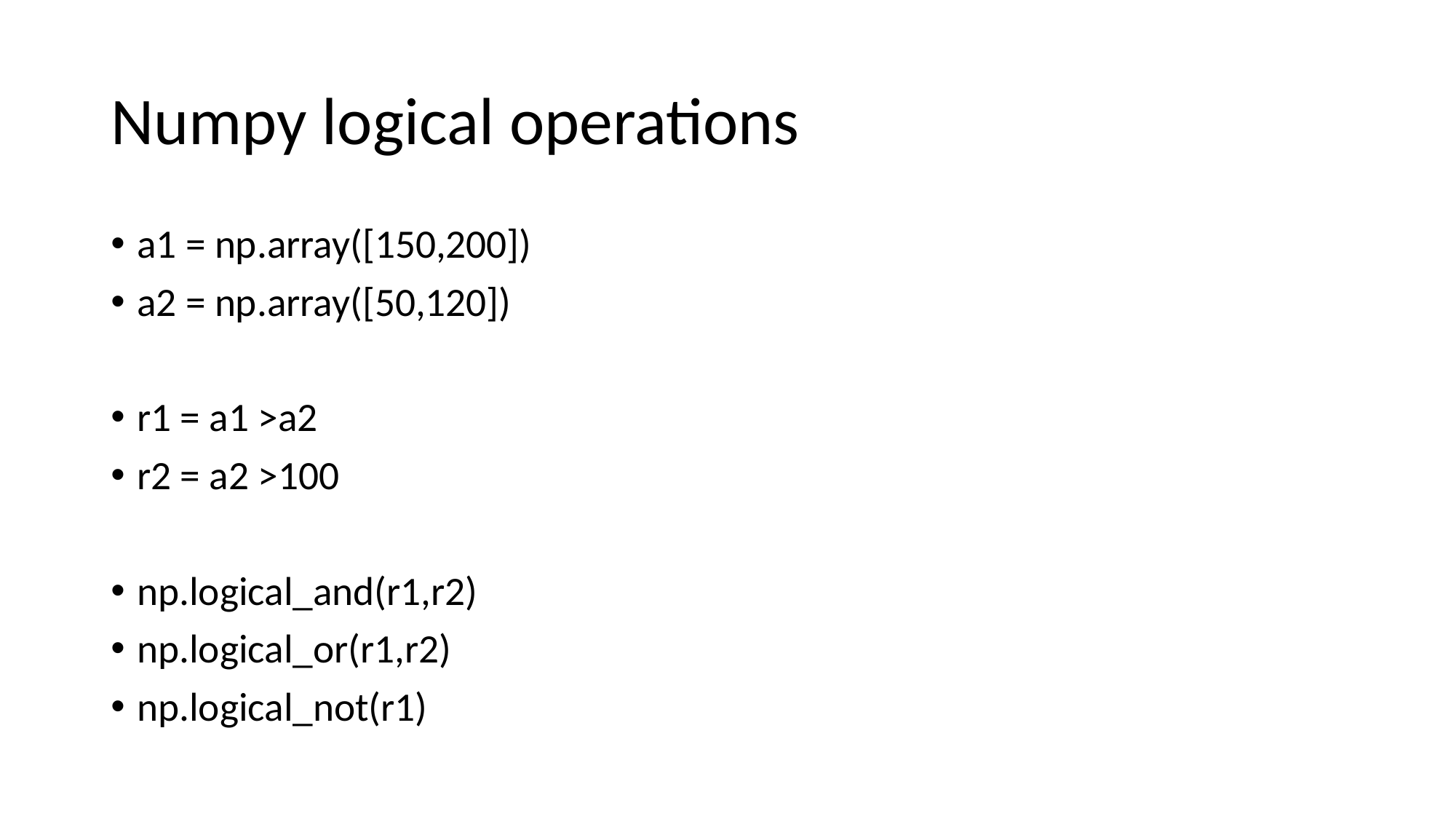

# Numpy logical operations
a1 = np.array([150,200])
a2 = np.array([50,120])

r1 = a1 >a2
r2 = a2 >100

np.logical_and(r1,r2)
np.logical_or(r1,r2)
np.logical_not(r1)